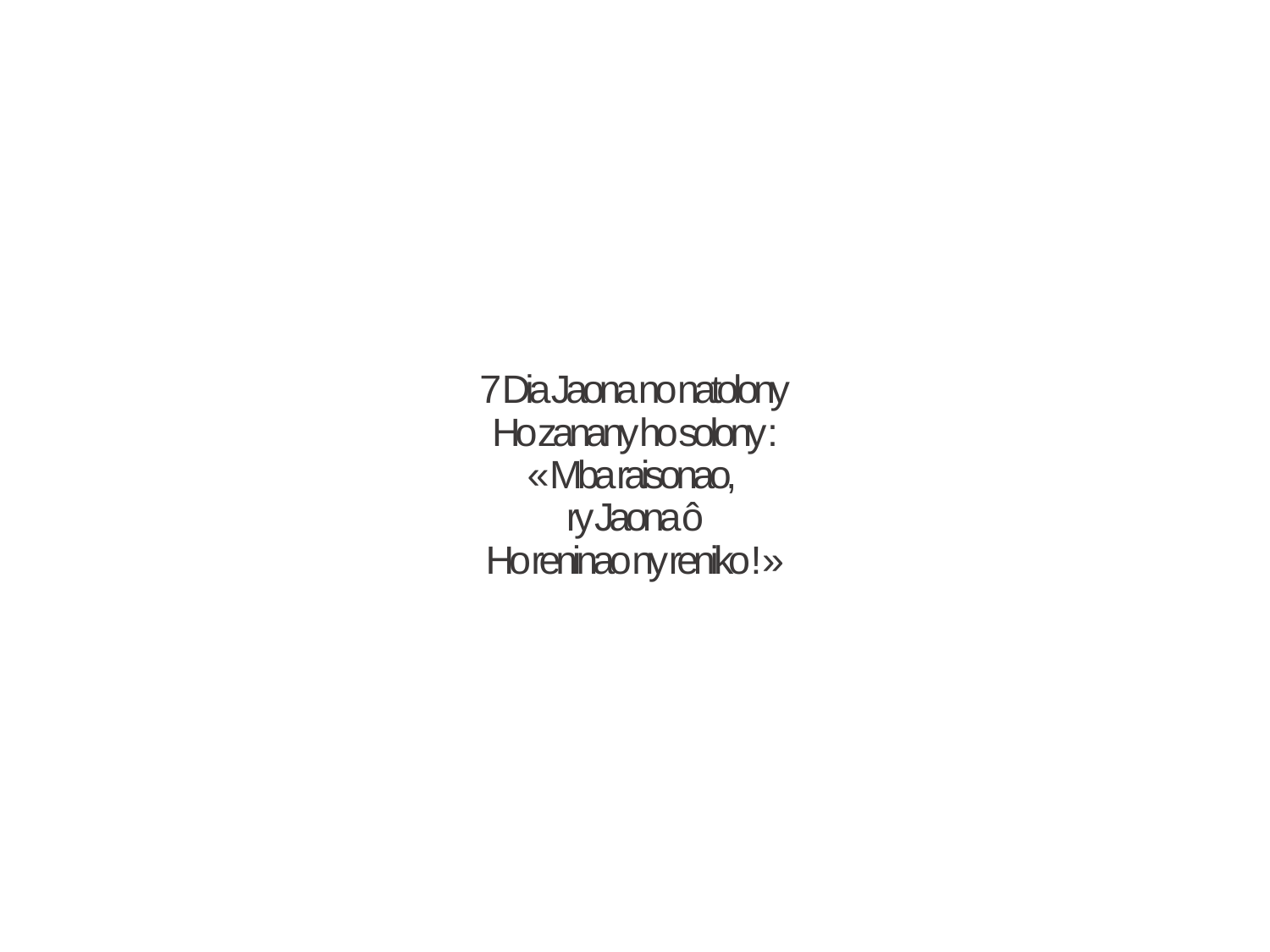

7 Dia Jaona no natolony
Ho zanany ho solony :
« Mba raisonao,
ry Jaona ô
Ho reninao ny reniko ! »